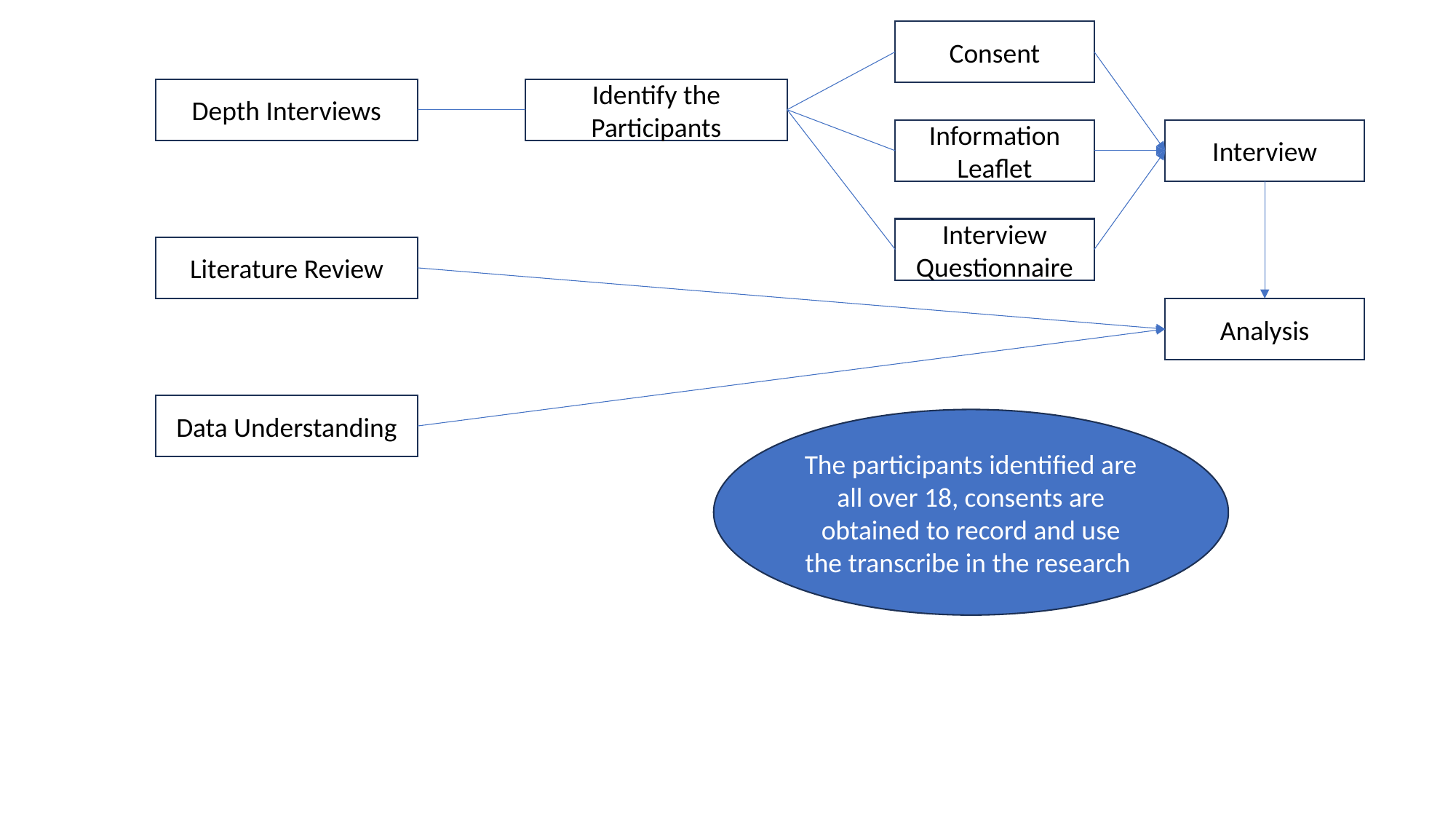

Consent
Identify the Participants
Depth Interviews
Interview
Information Leaflet
Interview Questionnaire
Literature Review
Analysis
Data Understanding
The participants identified are all over 18, consents are obtained to record and use the transcribe in the research